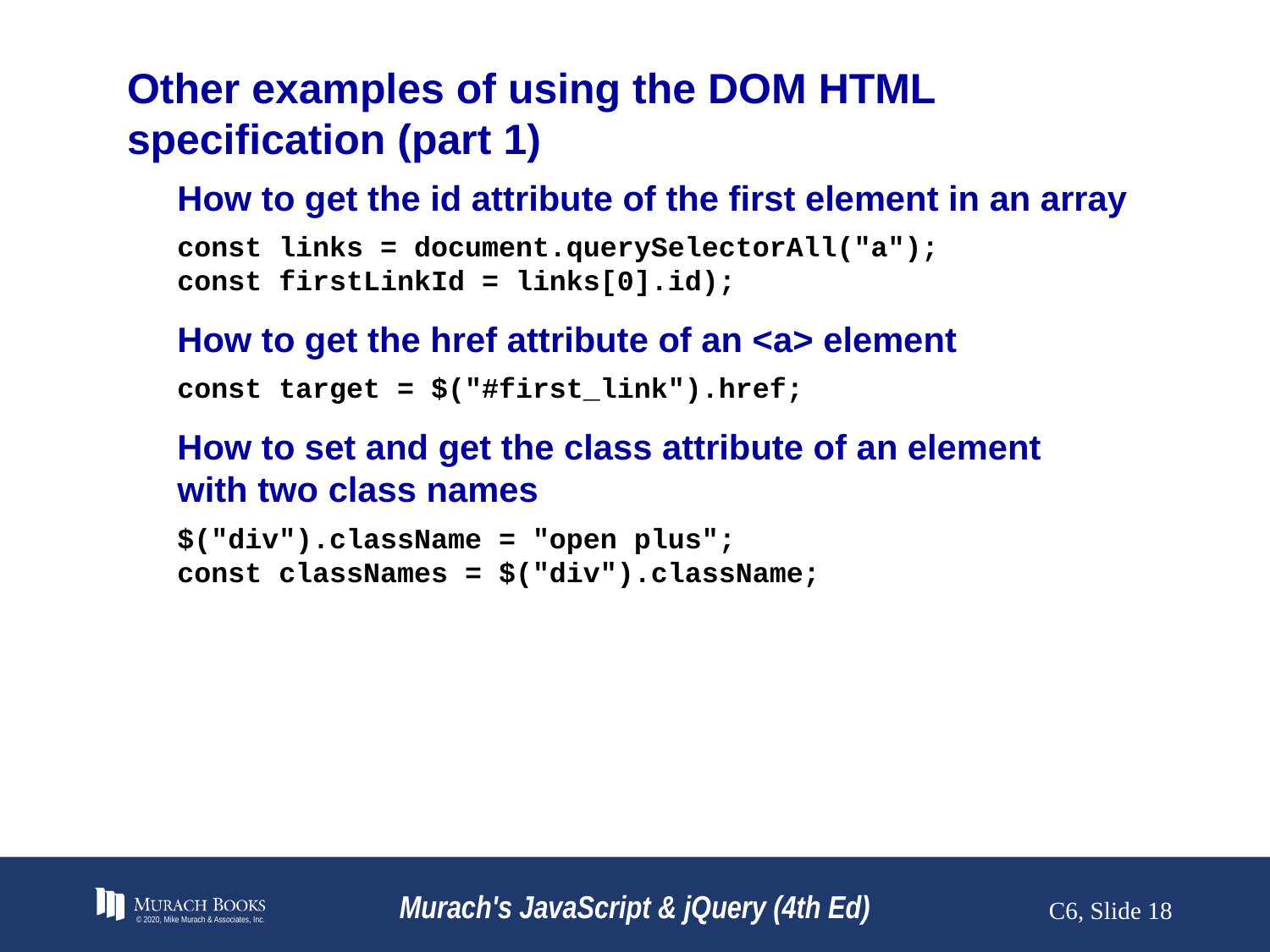

# Other examples of using the DOM HTML specification (part 1)
How to get the id attribute of the first element in an array
const links = document.querySelectorAll("a");
const firstLinkId = links[0].id);
How to get the href attribute of an <a> element
const target = $("#first_link").href;
How to set and get the class attribute of an element
with two class names
$("div").className = "open plus";
const classNames = $("div").className;

© 2020, Mike Murach & Associates, Inc.
Murach's JavaScript & jQuery (4th Ed)

C6, Slide 18